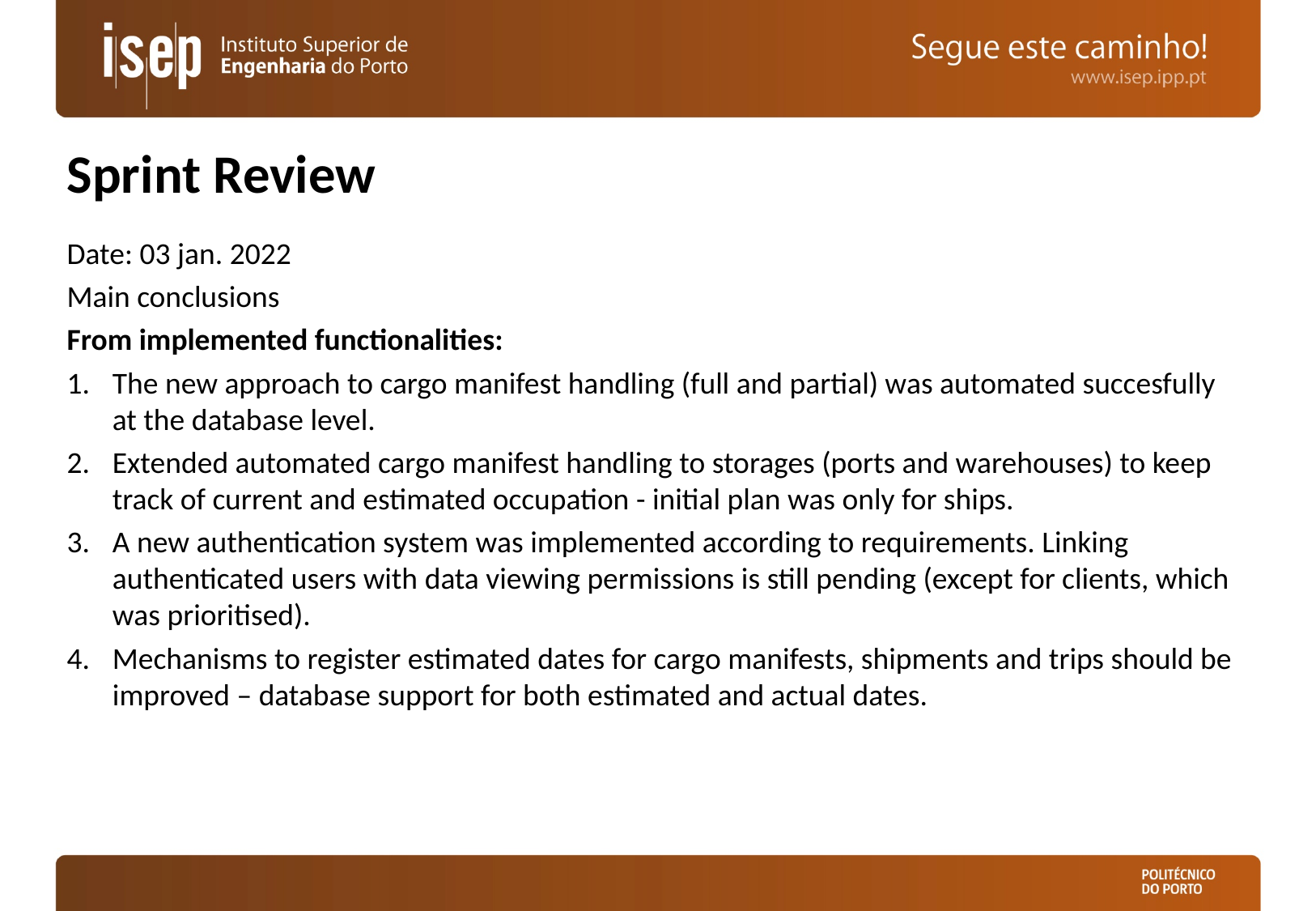

Sprint Review
Date: 03 jan. 2022
Main conclusions
From implemented functionalities:
The new approach to cargo manifest handling (full and partial) was automated succesfully at the database level.
Extended automated cargo manifest handling to storages (ports and warehouses) to keep track of current and estimated occupation - initial plan was only for ships.
A new authentication system was implemented according to requirements. Linking authenticated users with data viewing permissions is still pending (except for clients, which was prioritised).
Mechanisms to register estimated dates for cargo manifests, shipments and trips should be improved – database support for both estimated and actual dates.